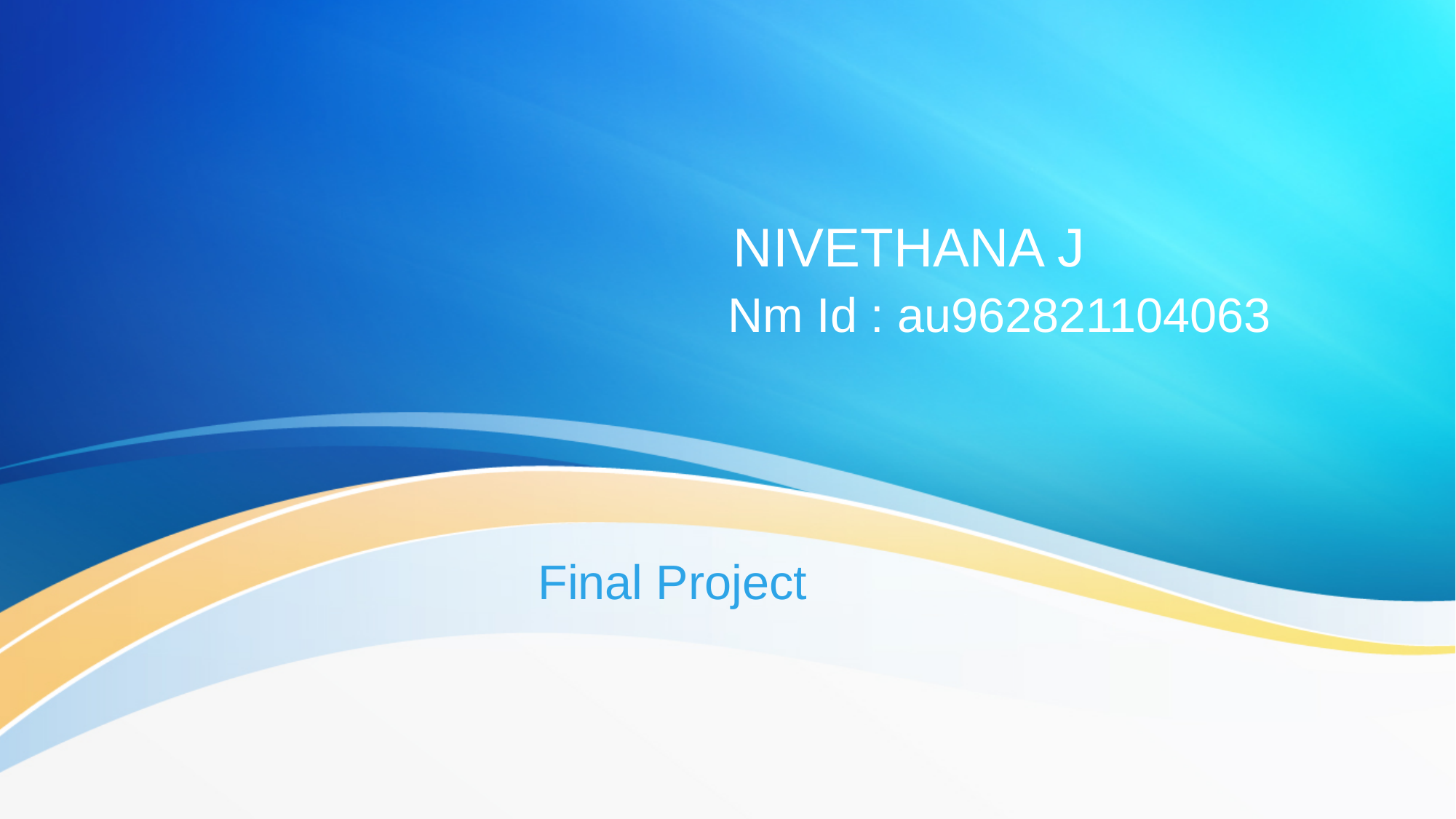

# NIVETHANA J Nm Id : au962821104063
Final Project